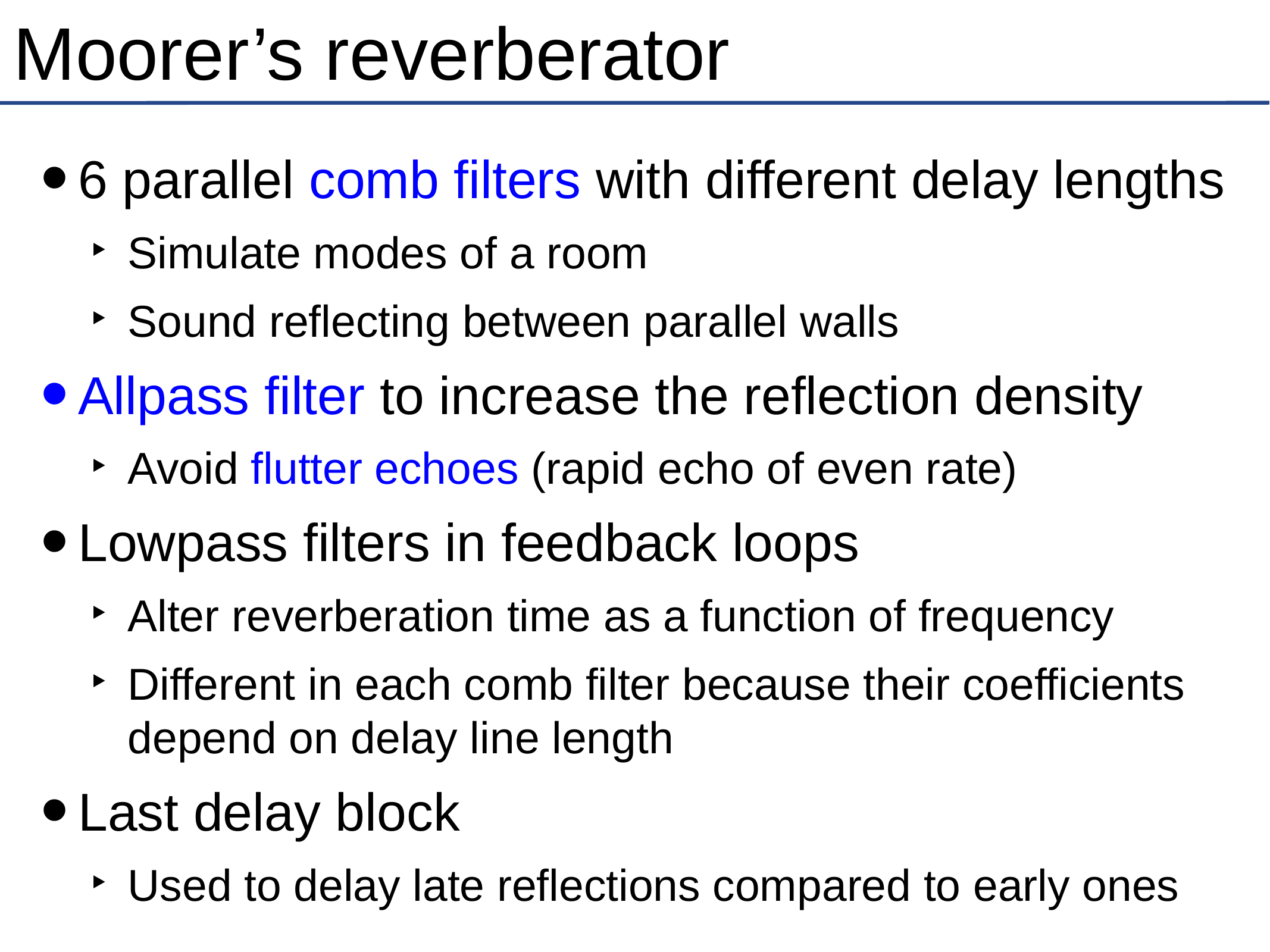

# Moorer’s reverberator
6 parallel comb filters with different delay lengths
Simulate modes of a room
Sound reflecting between parallel walls
Allpass filter to increase the reflection density
Avoid flutter echoes (rapid echo of even rate)
Lowpass filters in feedback loops
Alter reverberation time as a function of frequency
Different in each comb filter because their coefficients depend on delay line length
Last delay block
Used to delay late reflections compared to early ones